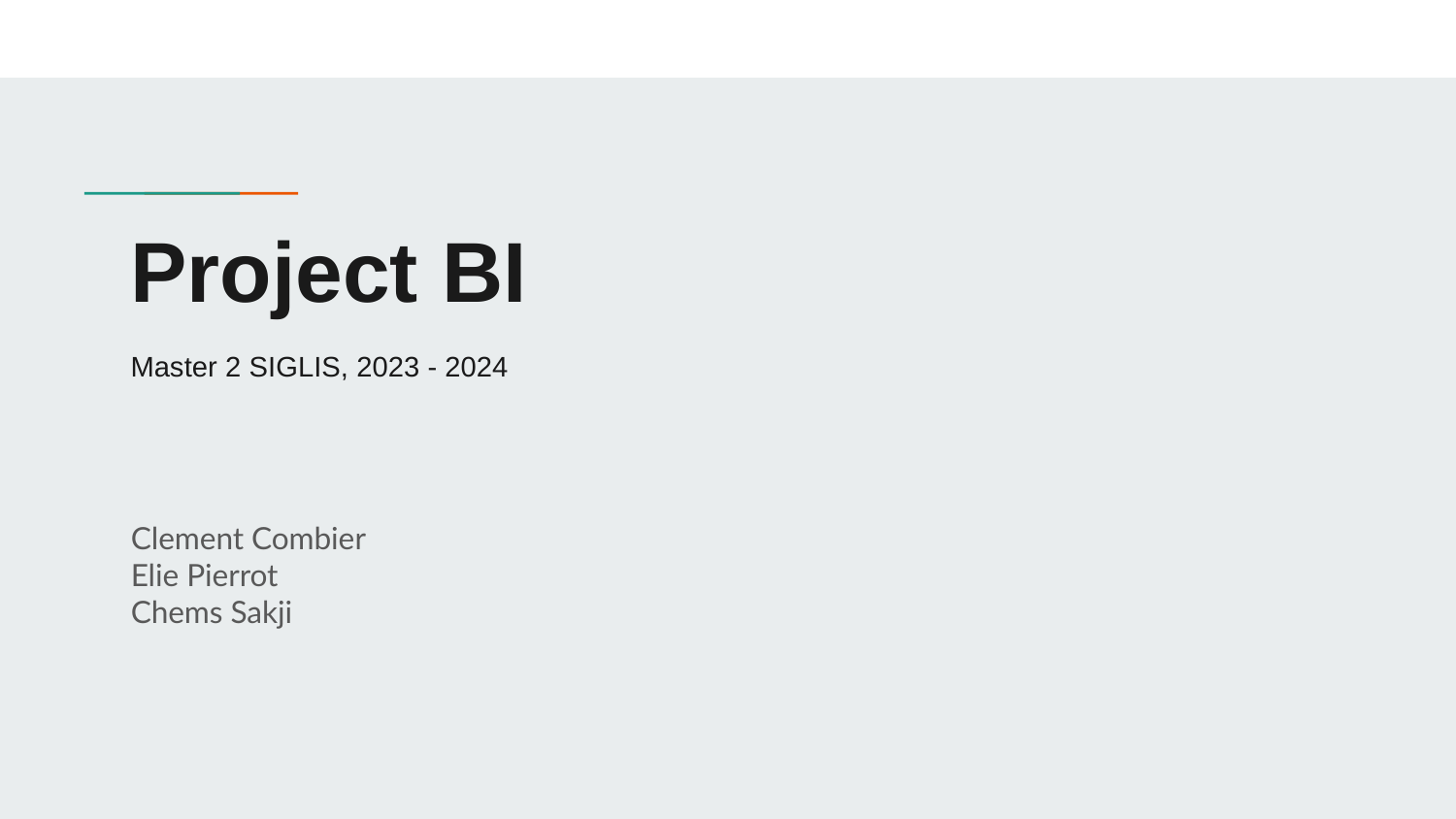

# Project BI

Master 2 SIGLIS, 2023 - 2024
Clement Combier
Elie Pierrot
Chems Sakji